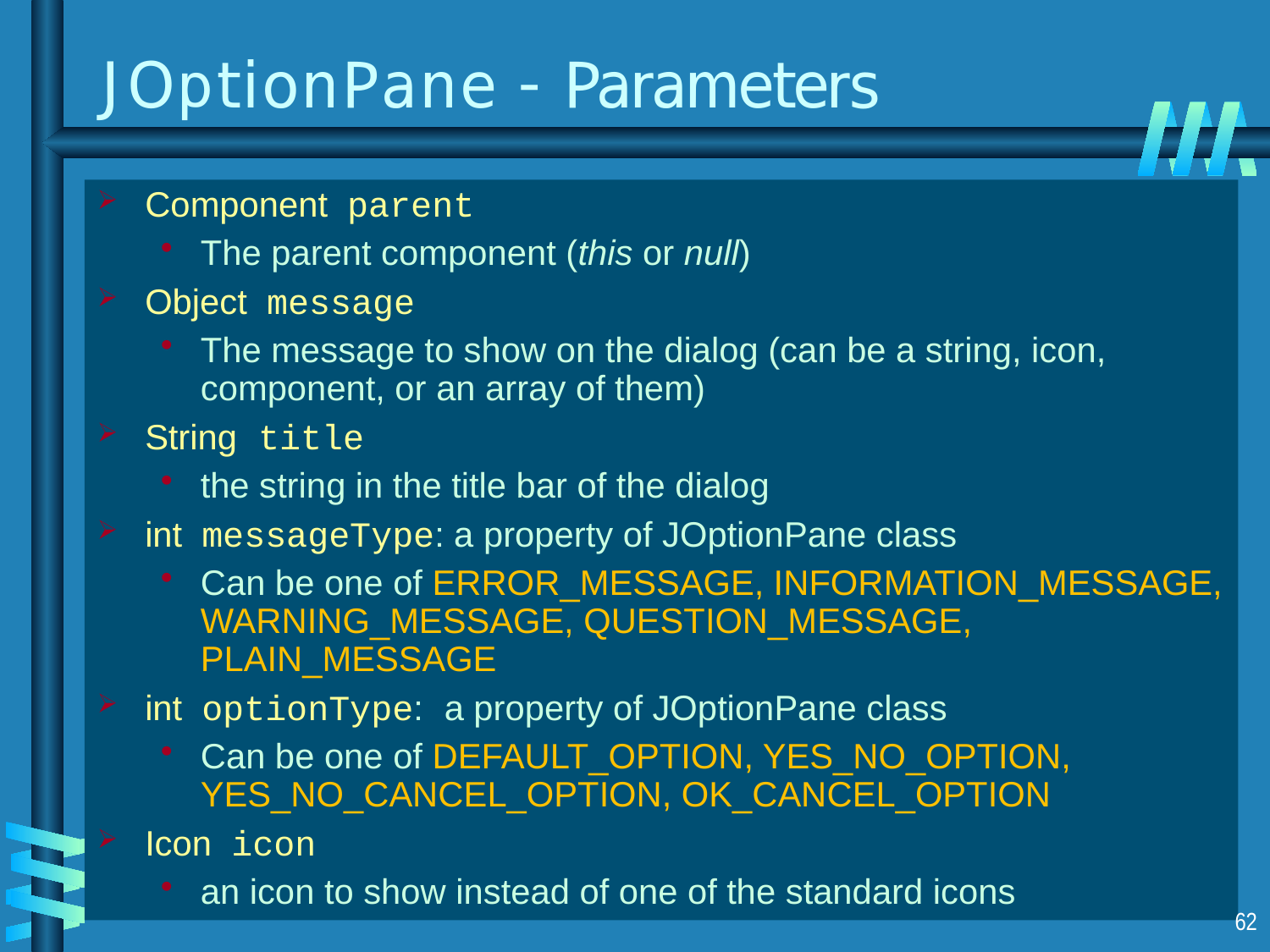

# JOptionPane - Parameters
Component  parent
The parent component (this or null)
Object  message
The message to show on the dialog (can be a string, icon, component, or an array of them)
String title
the string in the title bar of the dialog
int  messageType: a property of JOptionPane class
Can be one of ERROR_MESSAGE, INFORMATION_MESSAGE, WARNING_MESSAGE, QUESTION_MESSAGE, PLAIN_MESSAGE
int  optionType: a property of JOptionPane class
Can be one of DEFAULT_OPTION, YES_NO_OPTION, YES_NO_CANCEL_OPTION, OK_CANCEL_OPTION
Icon  icon
an icon to show instead of one of the standard icons
62